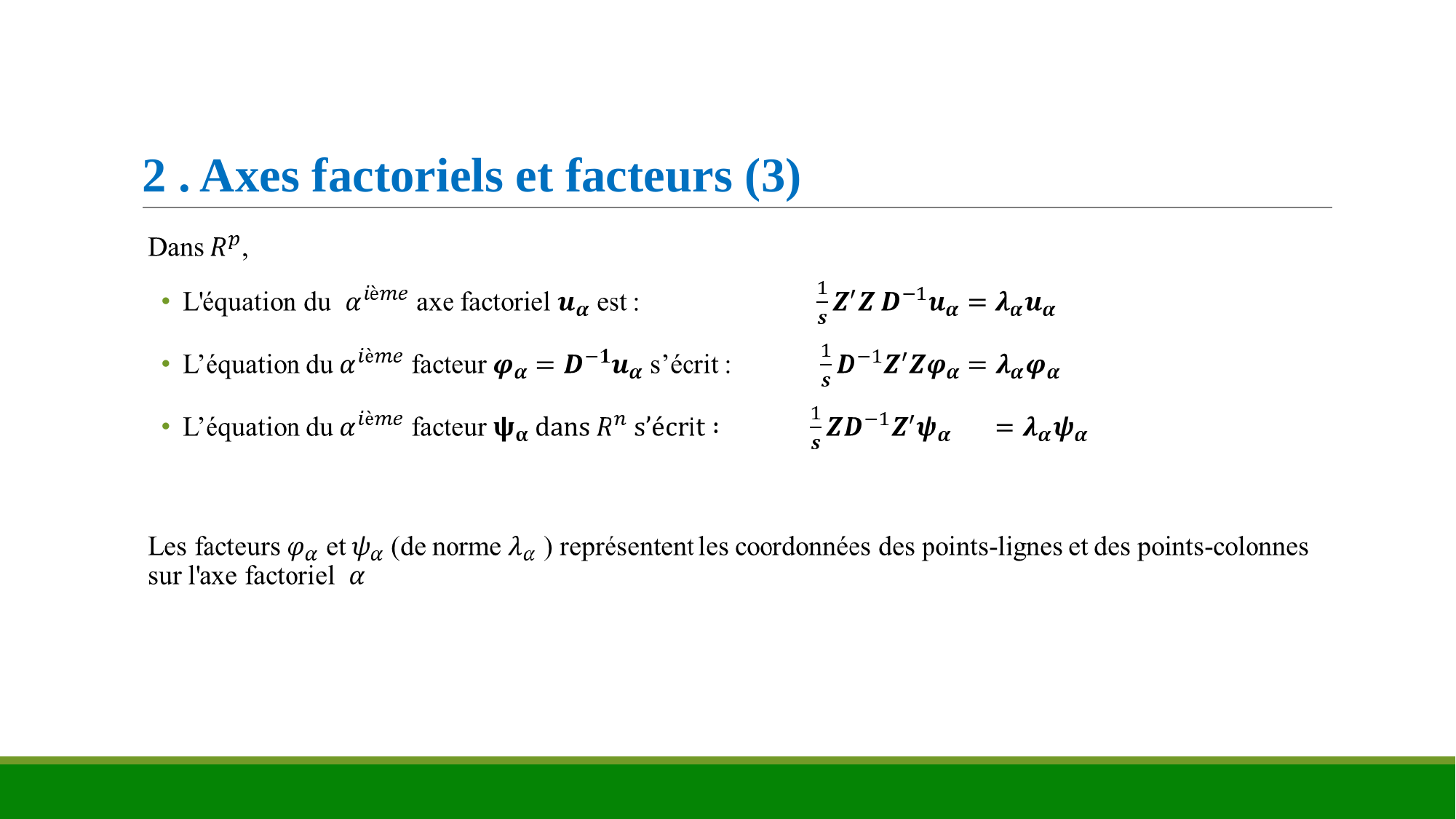

# 2 . Axes factoriels et facteurs (3)